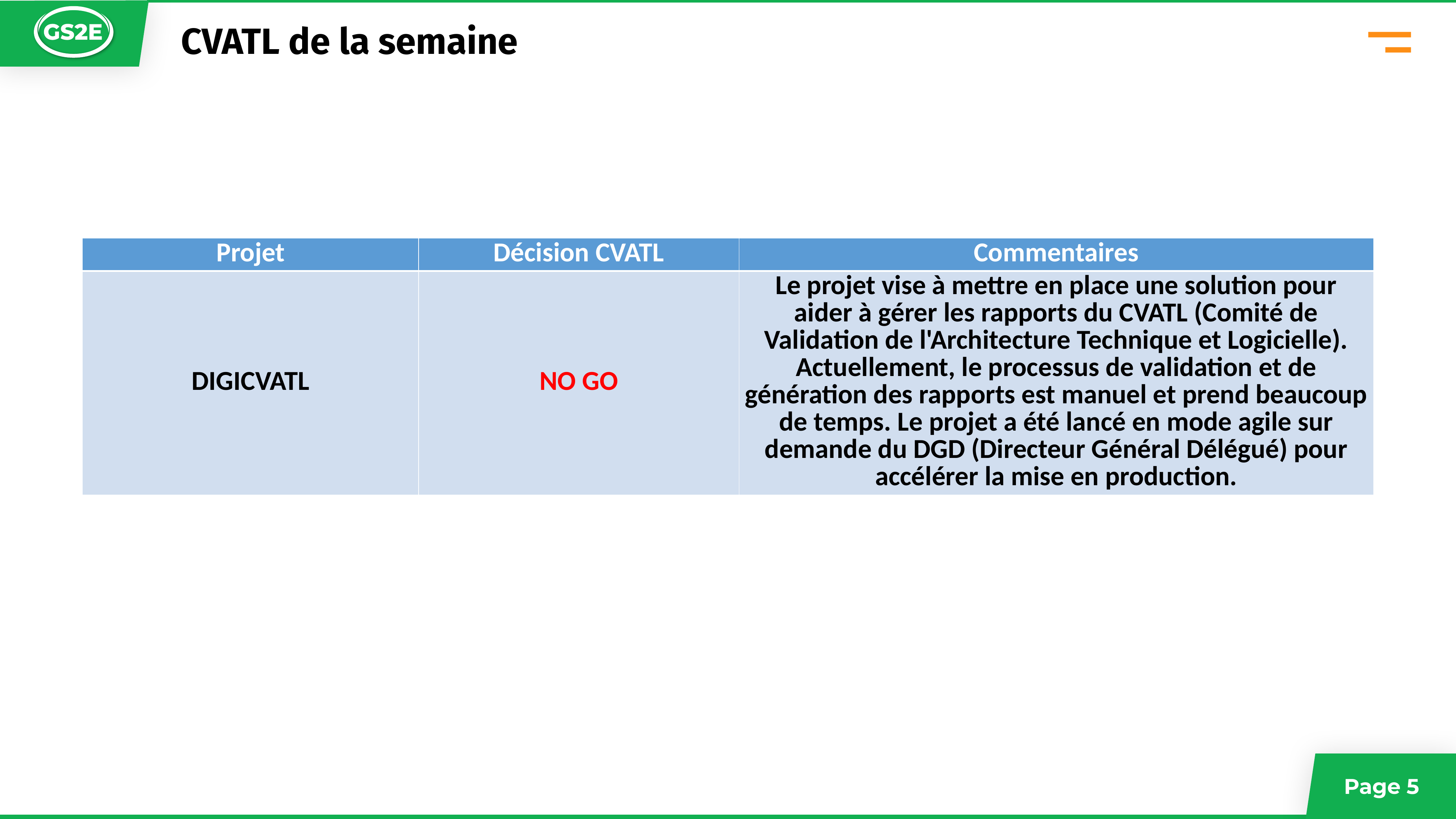

CVATL de la semaine
| Projet | Décision CVATL | Commentaires |
| --- | --- | --- |
| DIGICVATL | NO GO | Le projet vise à mettre en place une solution pour aider à gérer les rapports du CVATL (Comité de Validation de l'Architecture Technique et Logicielle). Actuellement, le processus de validation et de génération des rapports est manuel et prend beaucoup de temps. Le projet a été lancé en mode agile sur demande du DGD (Directeur Général Délégué) pour accélérer la mise en production. |